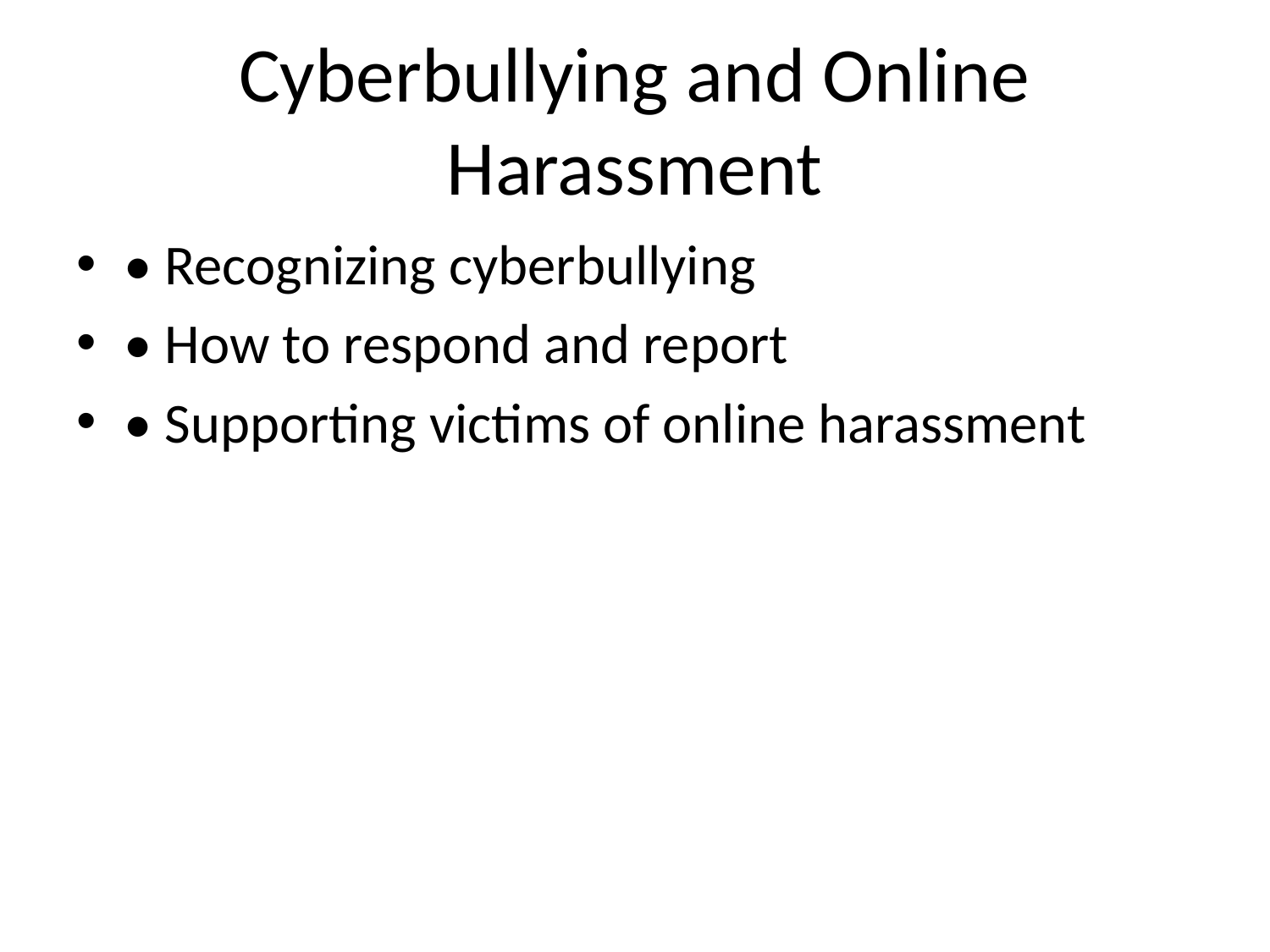

# Cyberbullying and Online Harassment
• Recognizing cyberbullying
• How to respond and report
• Supporting victims of online harassment